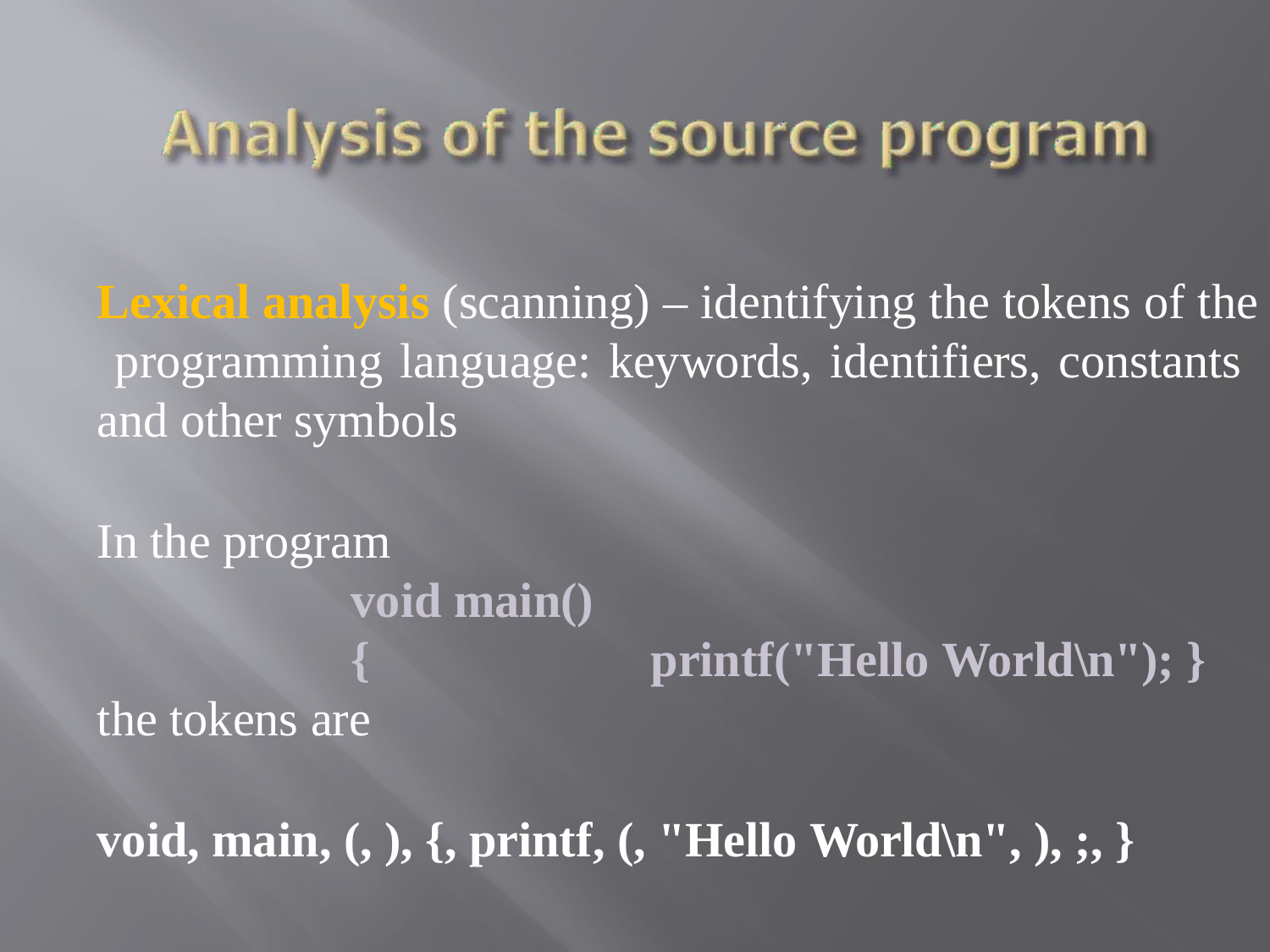

Lexical analysis (scanning) – identifying the tokens of the  programming language: keywords, identifiers, constants  and other symbols

In the program
void main()
{	printf("Hello World\n"); }
the tokens are

void, main, (, ), {, printf, (, "Hello World\n", ), ;, }